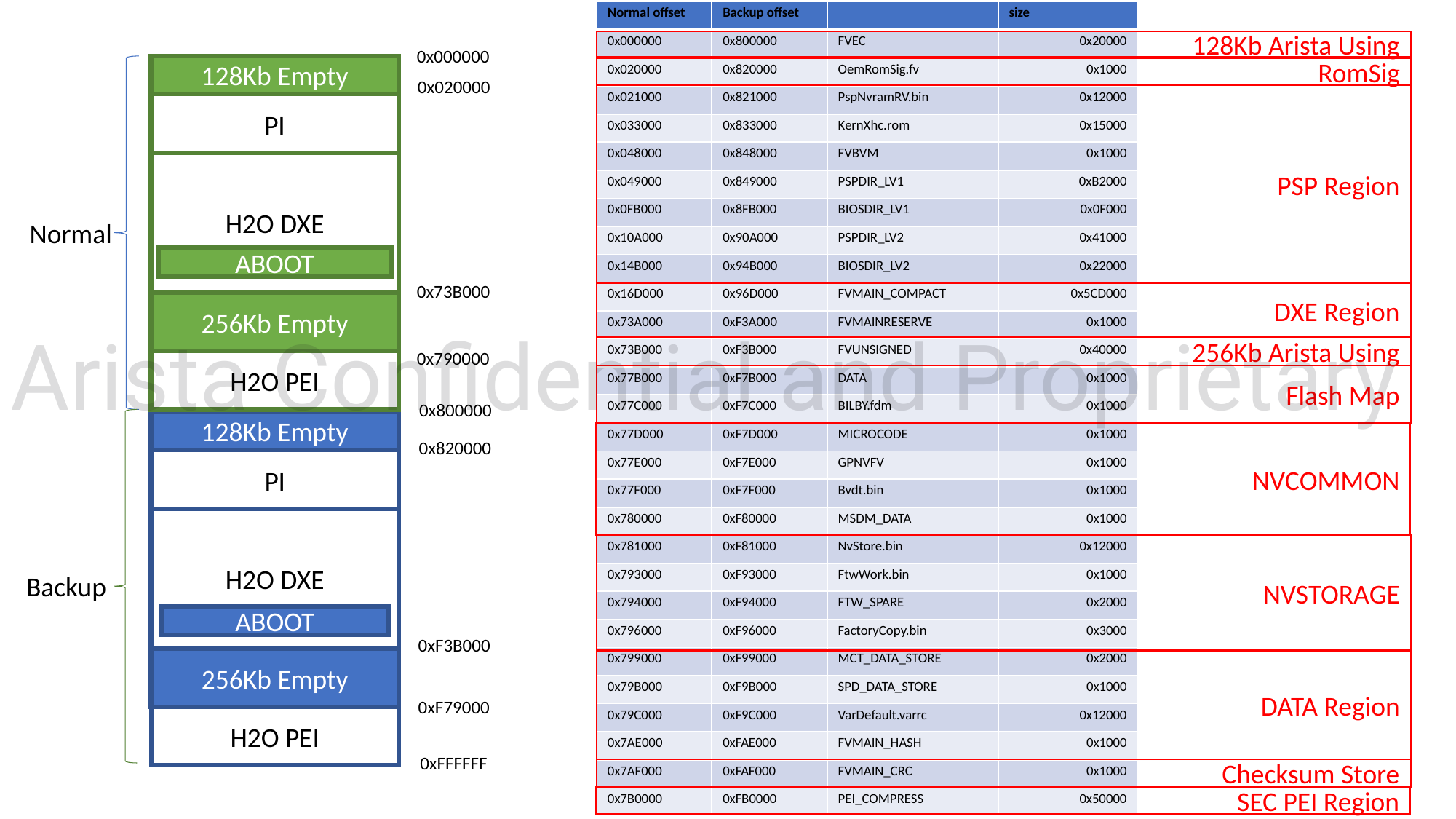

| Normal offset | Backup offset |  | size |
| --- | --- | --- | --- |
| 0x000000 | 0x800000 | FVEC | 0x20000 |
| 0x020000 | 0x820000 | OemRomSig.fv | 0x1000 |
| 0x021000 | 0x821000 | PspNvramRV.bin | 0x12000 |
| 0x033000 | 0x833000 | KernXhc.rom | 0x15000 |
| 0x048000 | 0x848000 | FVBVM | 0x1000 |
| 0x049000 | 0x849000 | PSPDIR\_LV1 | 0xB2000 |
| 0x0FB000 | 0x8FB000 | BIOSDIR\_LV1 | 0x0F000 |
| 0x10A000 | 0x90A000 | PSPDIR\_LV2 | 0x41000 |
| 0x14B000 | 0x94B000 | BIOSDIR\_LV2 | 0x22000 |
| 0x16D000 | 0x96D000 | FVMAIN\_COMPACT | 0x5CD000 |
| 0x73A000 | 0xF3A000 | FVMAINRESERVE | 0x1000 |
| 0x73B000 | 0xF3B000 | FVUNSIGNED | 0x40000 |
| 0x77B000 | 0xF7B000 | DATA | 0x1000 |
| 0x77C000 | 0xF7C000 | BILBY.fdm | 0x1000 |
| 0x77D000 | 0xF7D000 | MICROCODE | 0x1000 |
| 0x77E000 | 0xF7E000 | GPNVFV | 0x1000 |
| 0x77F000 | 0xF7F000 | Bvdt.bin | 0x1000 |
| 0x780000 | 0xF80000 | MSDM\_DATA | 0x1000 |
| 0x781000 | 0xF81000 | NvStore.bin | 0x12000 |
| 0x793000 | 0xF93000 | FtwWork.bin | 0x1000 |
| 0x794000 | 0xF94000 | FTW\_SPARE | 0x2000 |
| 0x796000 | 0xF96000 | FactoryCopy.bin | 0x3000 |
| 0x799000 | 0xF99000 | MCT\_DATA\_STORE | 0x2000 |
| 0x79B000 | 0xF9B000 | SPD\_DATA\_STORE | 0x1000 |
| 0x79C000 | 0xF9C000 | VarDefault.varrc | 0x12000 |
| 0x7AE000 | 0xFAE000 | FVMAIN\_HASH | 0x1000 |
| 0x7AF000 | 0xFAF000 | FVMAIN\_CRC | 0x1000 |
| 0x7B0000 | 0xFB0000 | PEI\_COMPRESS | 0x50000 |
128Kb Arista Using
0x000000

128Kb Empty
RomSig
0x020000
PSP Region
PI
H2O DXE
Normal
ABOOT
0x73B000
DXE Region
256Kb Empty
Arista Confidential and Proprietary
256Kb Arista Using
0x790000
H2O PEI
Flash Map
0x800000

128Kb Empty
NVCOMMON
0x820000
PI
H2O DXE
NVSTORAGE
Backup
ABOOT
0xF3B000
256Kb Empty
DATA Region
0xF79000
H2O PEI
0xFFFFFF
Checksum Store
SEC PEI Region